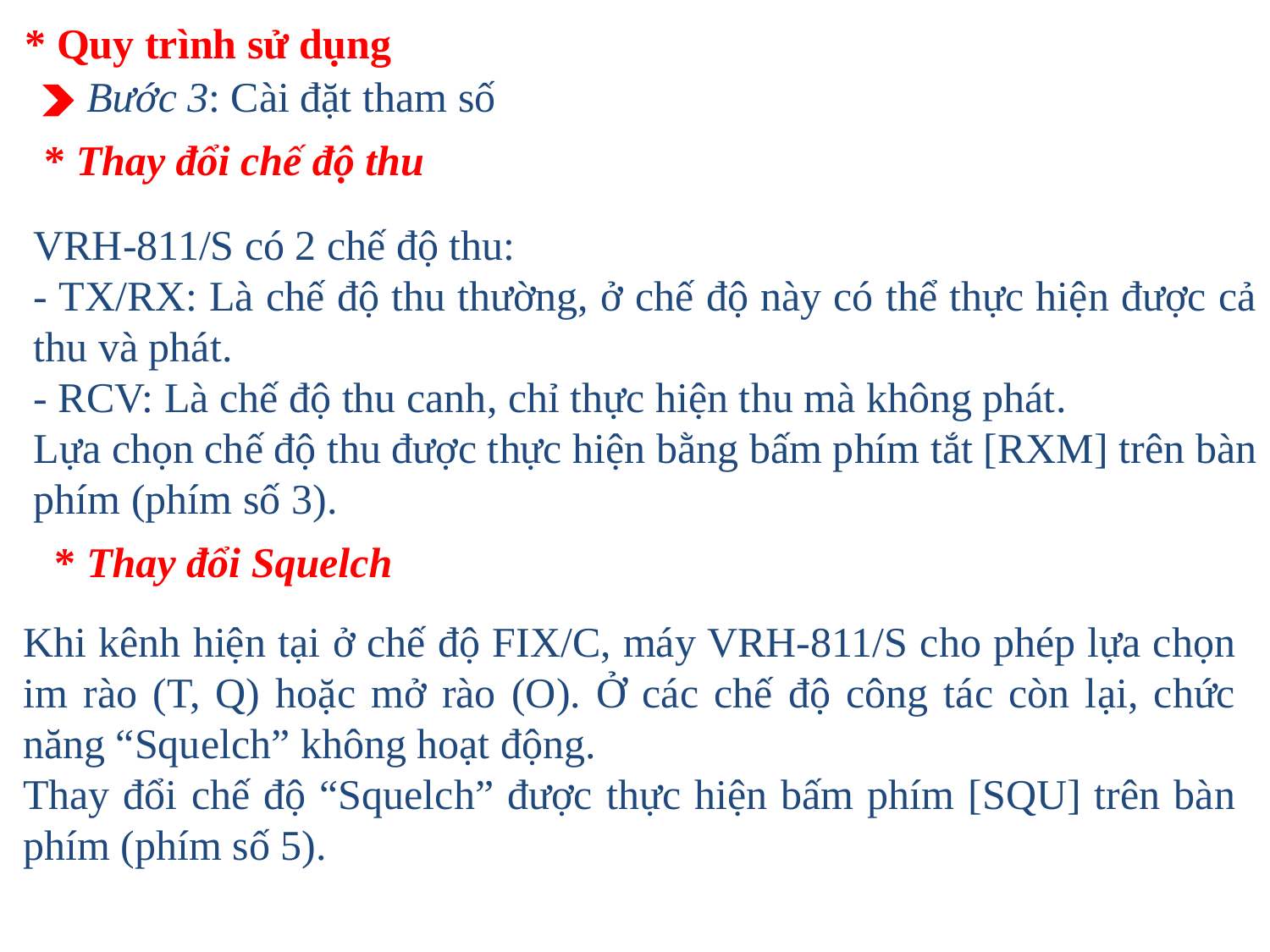

* Quy trình sử dụng
Bước 3: Cài đặt tham số

 * Thay đổi chế độ thu
VRH-811/S có 2 chế độ thu:
- TX/RX: Là chế độ thu thường, ở chế độ này có thể thực hiện được cả thu và phát.
- RCV: Là chế độ thu canh, chỉ thực hiện thu mà không phát.
Lựa chọn chế độ thu được thực hiện bằng bấm phím tắt [RXM] trên bàn phím (phím số 3).
 * Thay đổi Squelch

Khi kênh hiện tại ở chế độ FIX/C, máy VRH-811/S cho phép lựa chọn im rào (T, Q) hoặc mở rào (O). Ở các chế độ công tác còn lại, chức năng “Squelch” không hoạt động.
Thay đổi chế độ “Squelch” được thực hiện bấm phím [SQU] trên bàn phím (phím số 5).